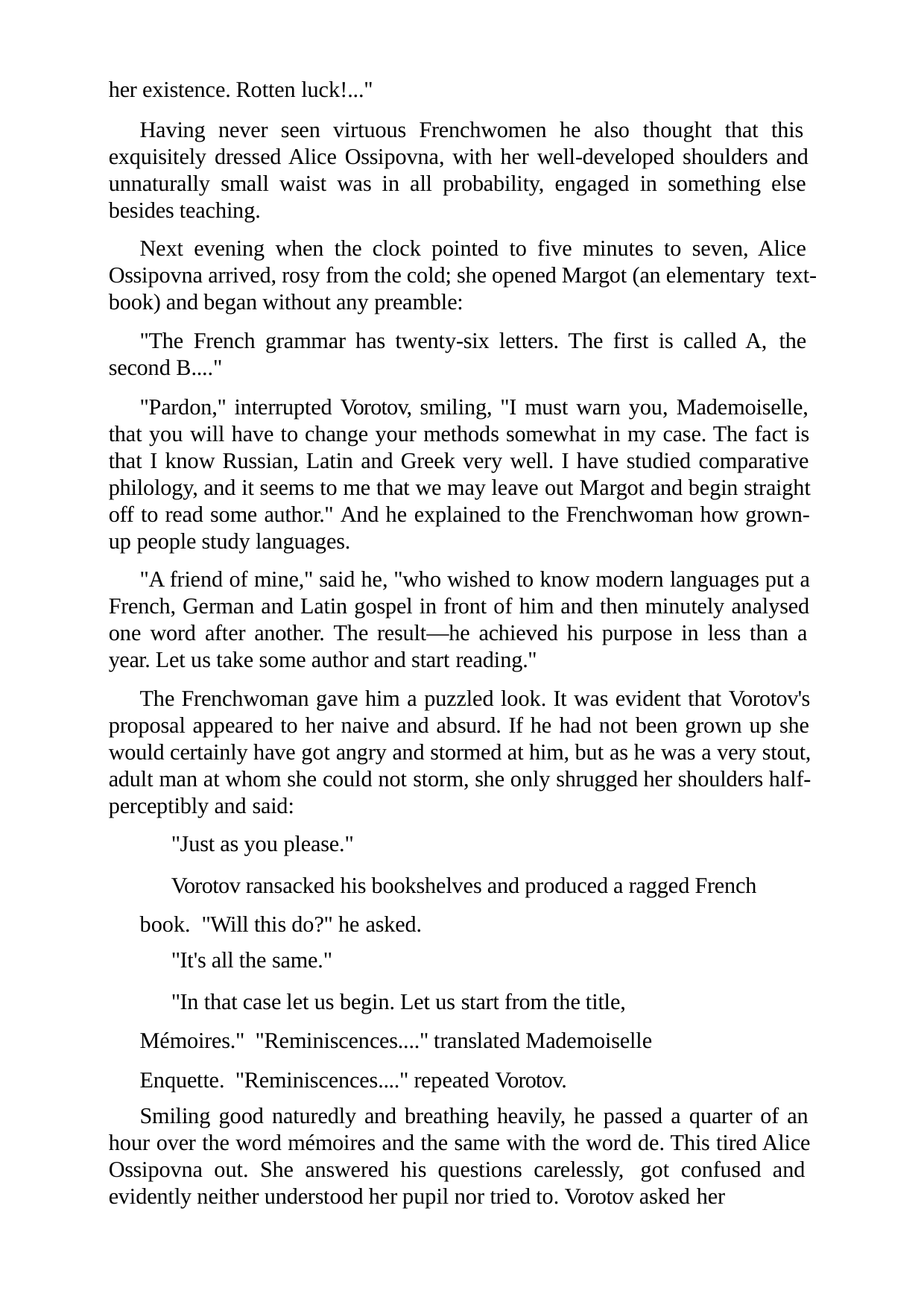

her existence. Rotten luck!..."
Having never seen virtuous Frenchwomen he also thought that this  exquisitely dressed Alice Ossipovna, with her well-developed shoulders and  unnaturally small waist was in all probability, engaged in something else  besides teaching.
Next evening when the clock pointed to five minutes to seven, Alice  Ossipovna arrived, rosy from the cold; she opened Margot (an elementary  text-book) and began without any preamble:
"The French grammar has twenty-six letters. The first is called A, the  second B...."
"Pardon," interrupted Vorotov, smiling, "I must warn you, Mademoiselle,  that you will have to change your methods somewhat in my case. The fact is  that I know Russian, Latin and Greek very well. I have studied comparative  philology, and it seems to me that we may leave out Margot and begin straight  off to read some author." And he explained to the Frenchwoman how grown-  up people study languages.
"A friend of mine," said he, "who wished to know modern languages put a  French, German and Latin gospel in front of him and then minutely analysed  one word after another. The result—he achieved his purpose in less than a  year. Let us take some author and start reading."
The Frenchwoman gave him a puzzled look. It was evident that Vorotov's  proposal appeared to her naive and absurd. If he had not been grown up she  would certainly have got angry and stormed at him, but as he was a very stout,  adult man at whom she could not storm, she only shrugged her shoulders half-  perceptibly and said:
"Just as you please."
Vorotov ransacked his bookshelves and produced a ragged French book.  "Will this do?" he asked.
"It's all the same."
"In that case let us begin. Let us start from the title, Mémoires."  "Reminiscences...." translated Mademoiselle Enquette.  "Reminiscences...." repeated Vorotov.
Smiling good naturedly and breathing heavily, he passed a quarter of an  hour over the word mémoires and the same with the word de. This tired Alice  Ossipovna out. She answered his questions carelessly, got confused and  evidently neither understood her pupil nor tried to. Vorotov asked her